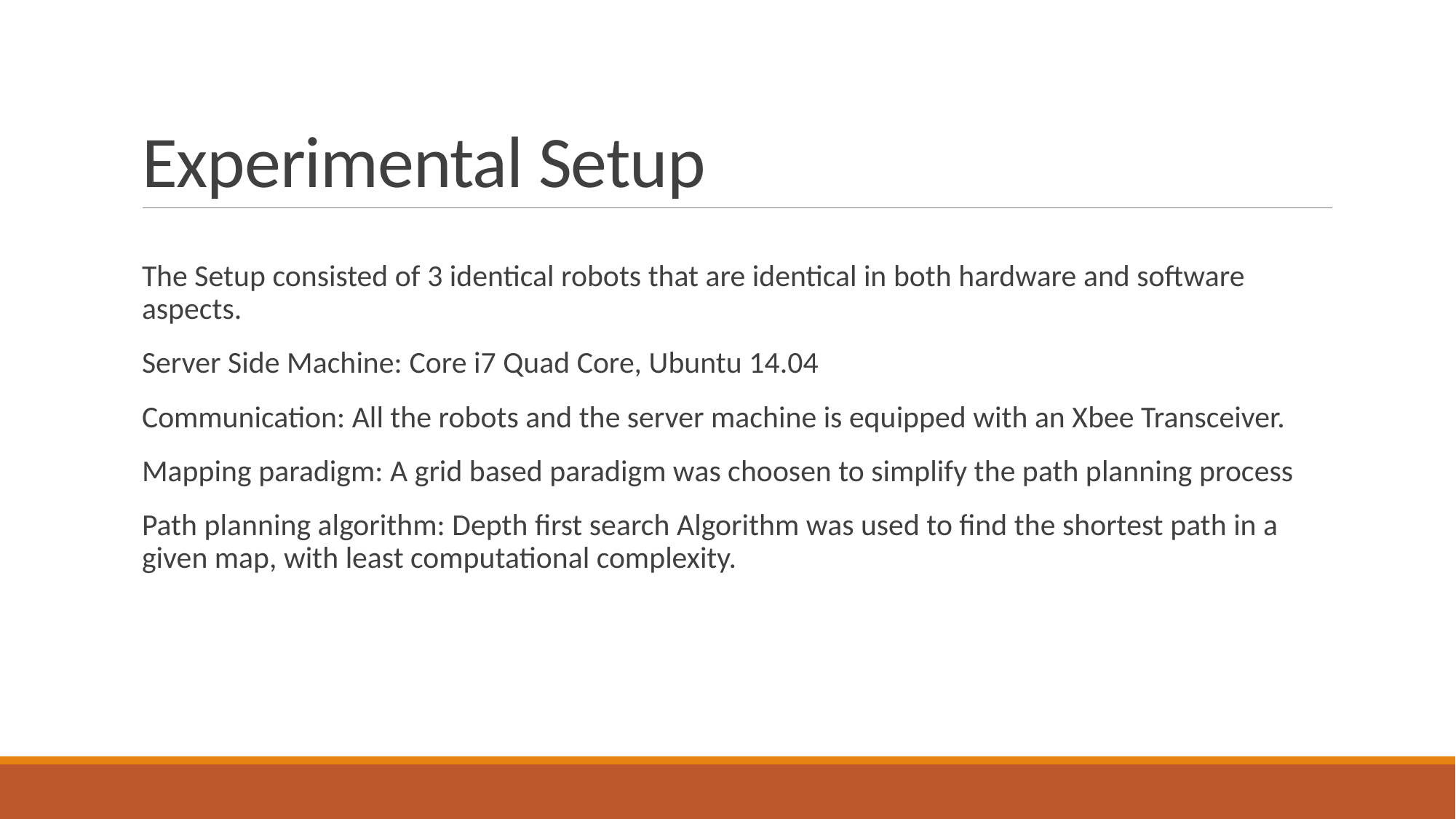

# Experimental Setup
The Setup consisted of 3 identical robots that are identical in both hardware and software aspects.
Server Side Machine: Core i7 Quad Core, Ubuntu 14.04
Communication: All the robots and the server machine is equipped with an Xbee Transceiver.
Mapping paradigm: A grid based paradigm was choosen to simplify the path planning process
Path planning algorithm: Depth first search Algorithm was used to find the shortest path in a given map, with least computational complexity.